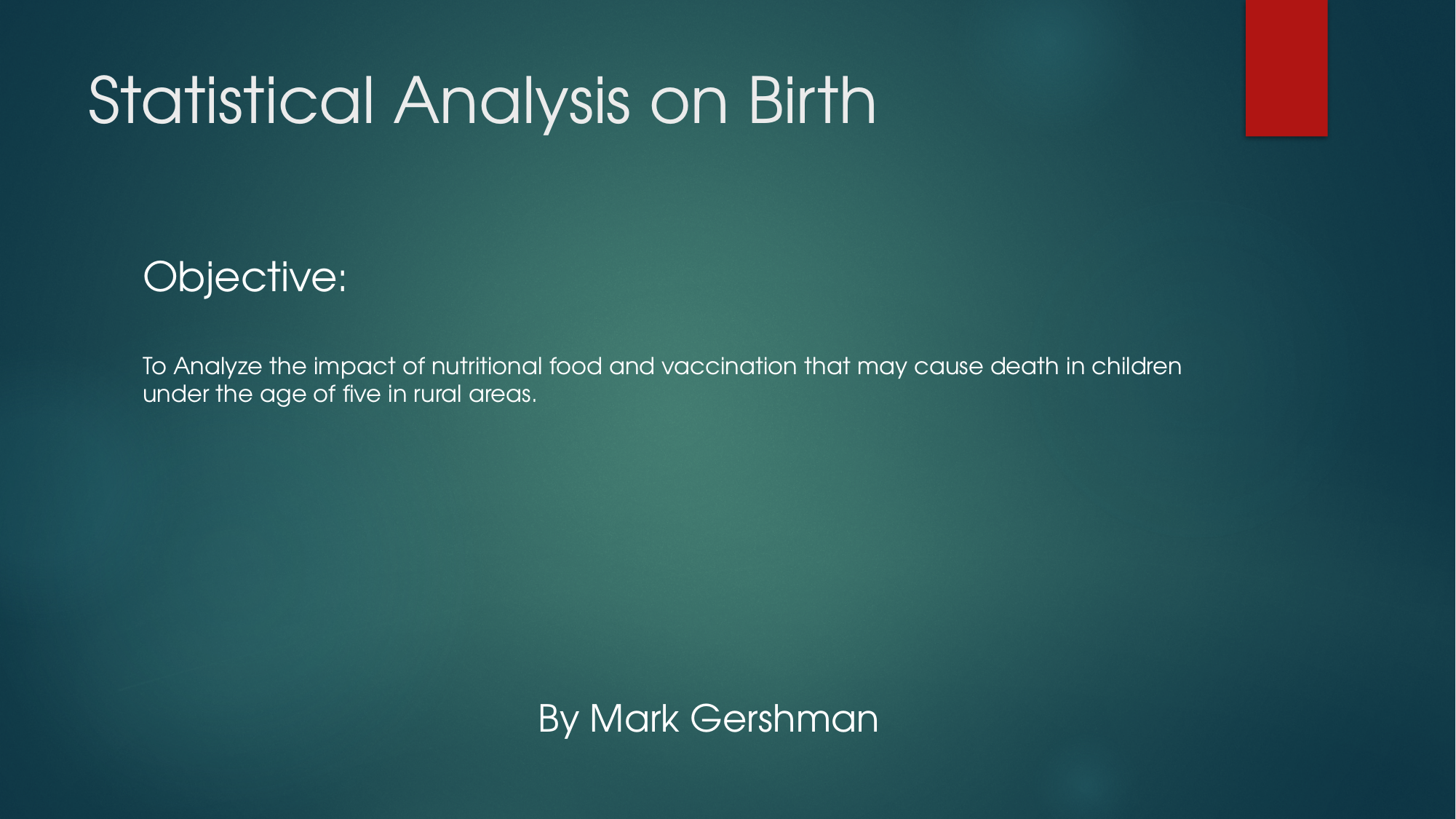

# Statistical Analysis on Birth
Objective:

To Analyze the impact of nutritional food and vaccination that may cause death in children under the age of five in rural areas.

				By Mark Gershman